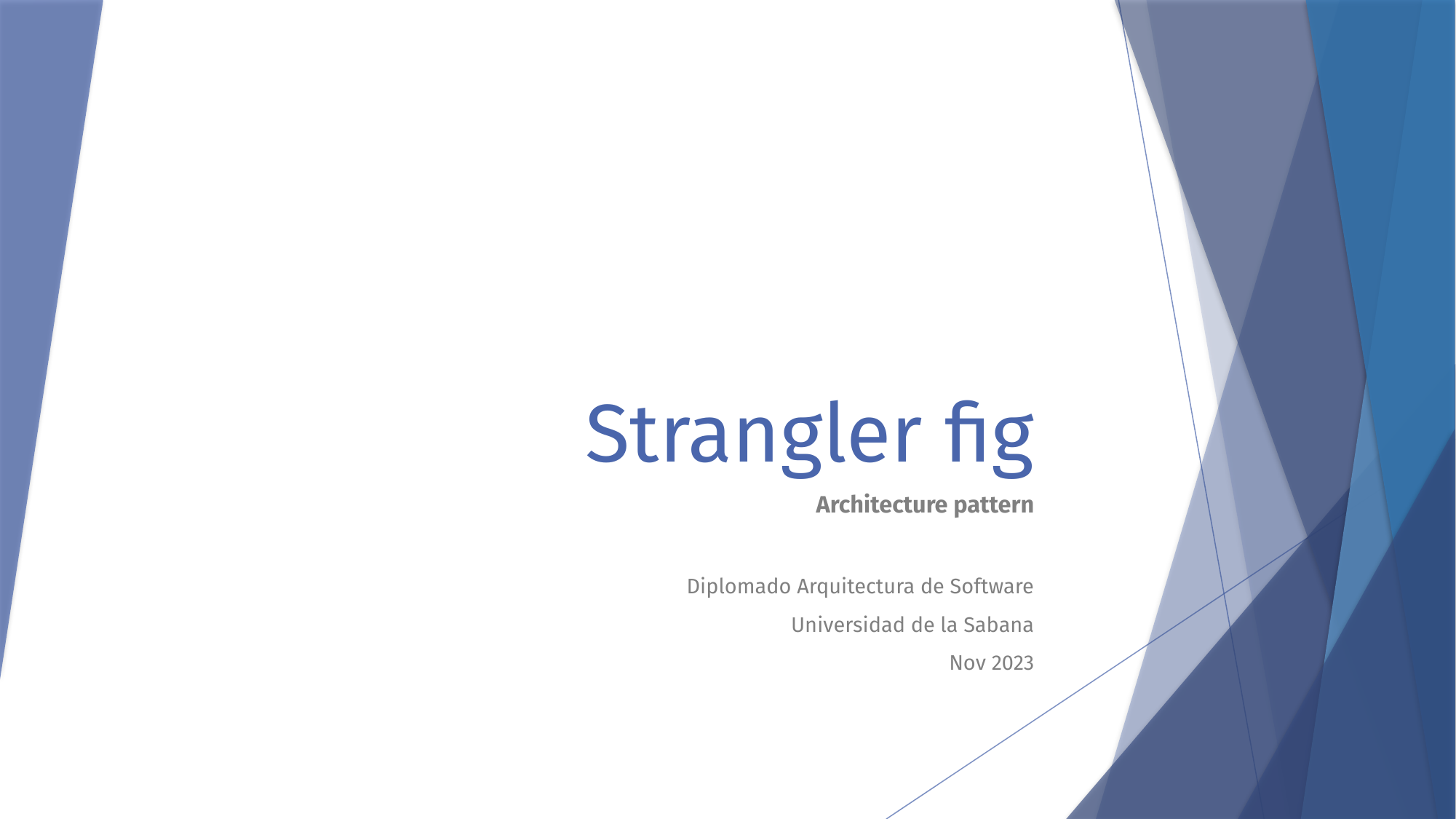

# Strangler fig
Architecture pattern

Diplomado Arquitectura de Software
Universidad de la Sabana
Nov 2023